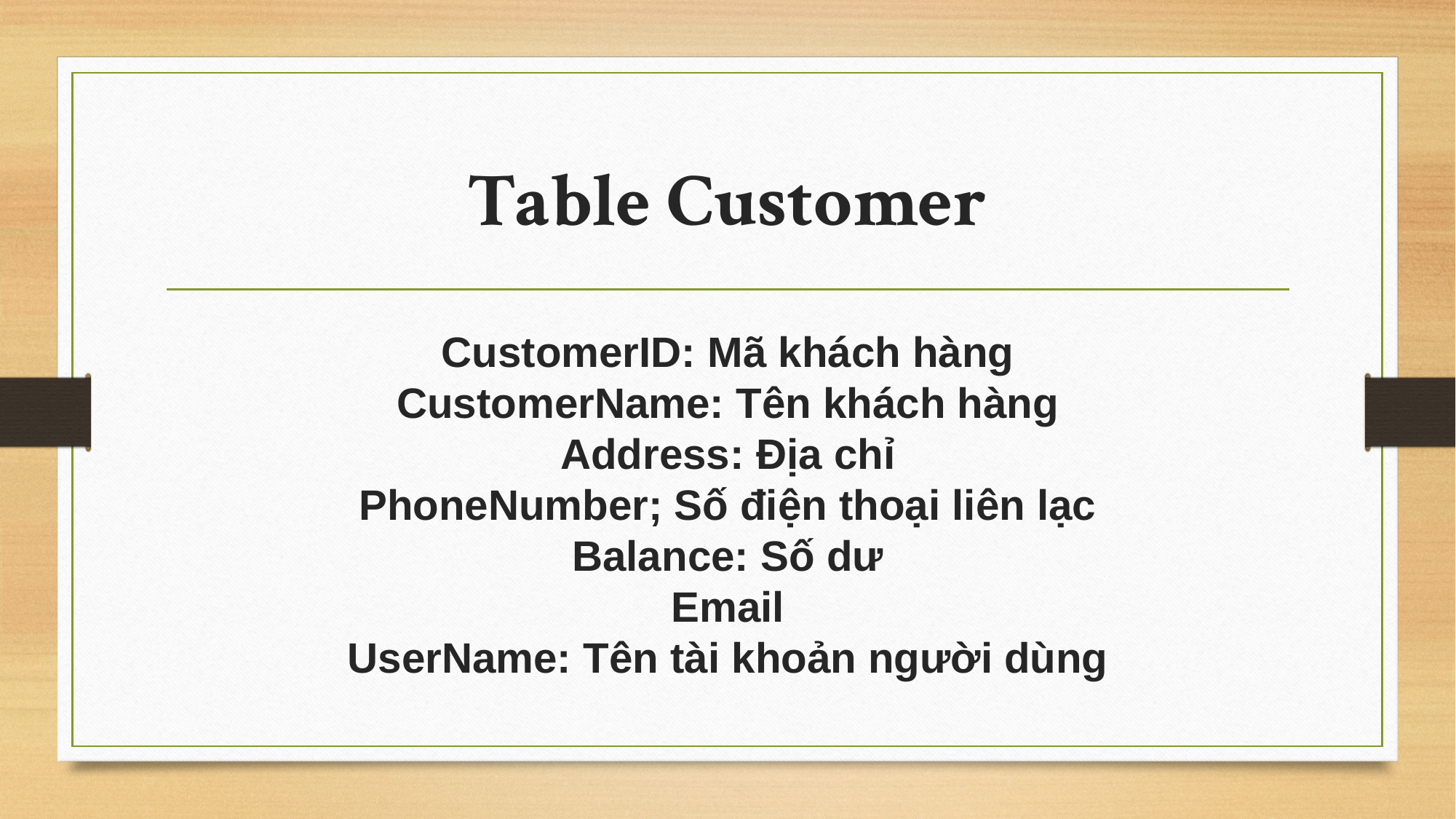

# Table Customer
CustomerID: Mã khách hàng
CustomerName: Tên khách hàng
Address: Địa chỉ
PhoneNumber; Số điện thoại liên lạc
Balance: Số dư
Email
UserName: Tên tài khoản người dùng